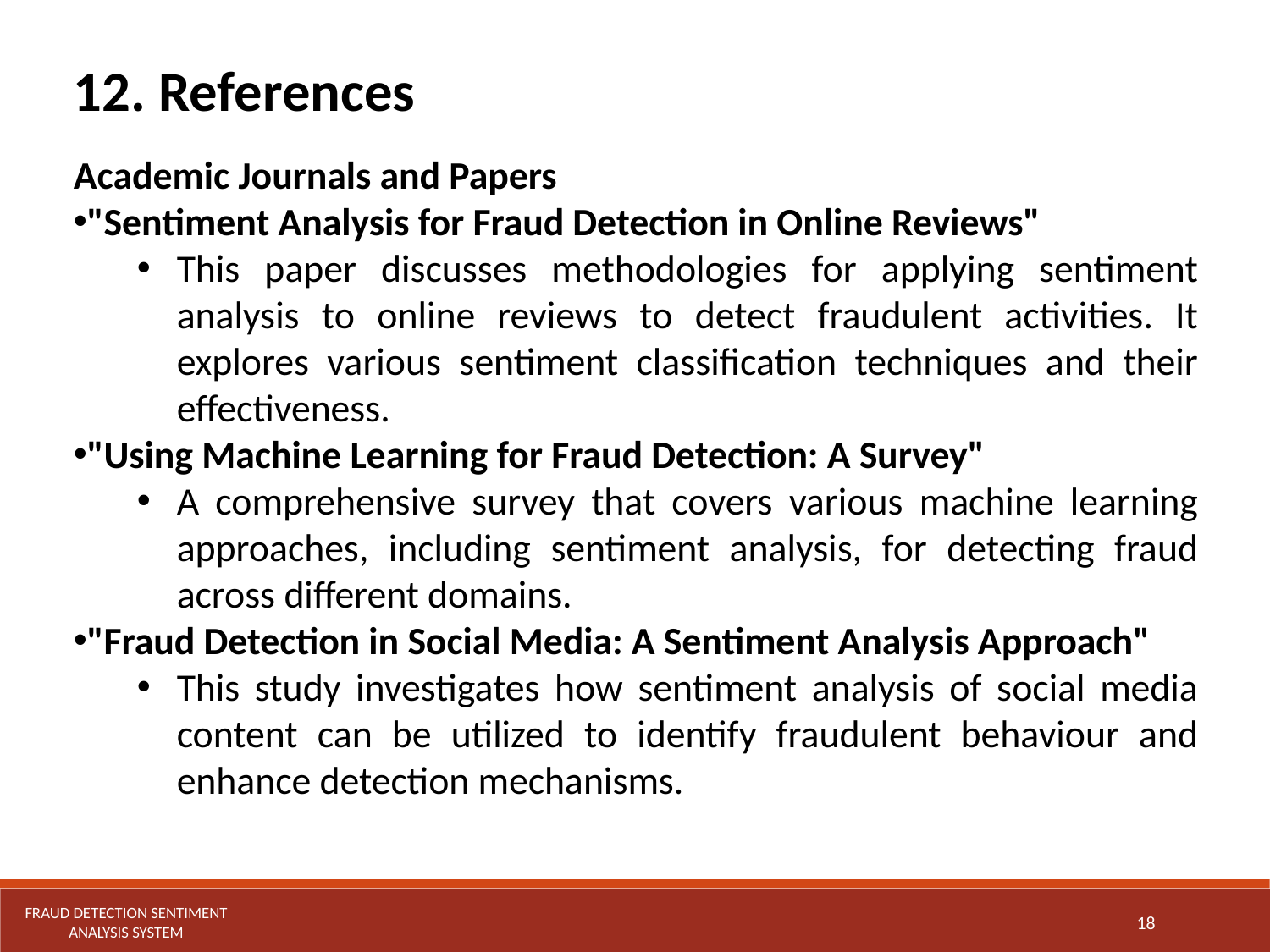

12. References
Academic Journals and Papers
"Sentiment Analysis for Fraud Detection in Online Reviews"
This paper discusses methodologies for applying sentiment analysis to online reviews to detect fraudulent activities. It explores various sentiment classification techniques and their effectiveness.
"Using Machine Learning for Fraud Detection: A Survey"
A comprehensive survey that covers various machine learning approaches, including sentiment analysis, for detecting fraud across different domains.
"Fraud Detection in Social Media: A Sentiment Analysis Approach"
This study investigates how sentiment analysis of social media content can be utilized to identify fraudulent behaviour and enhance detection mechanisms.
Fraud Detection Sentiment Analysis System
18